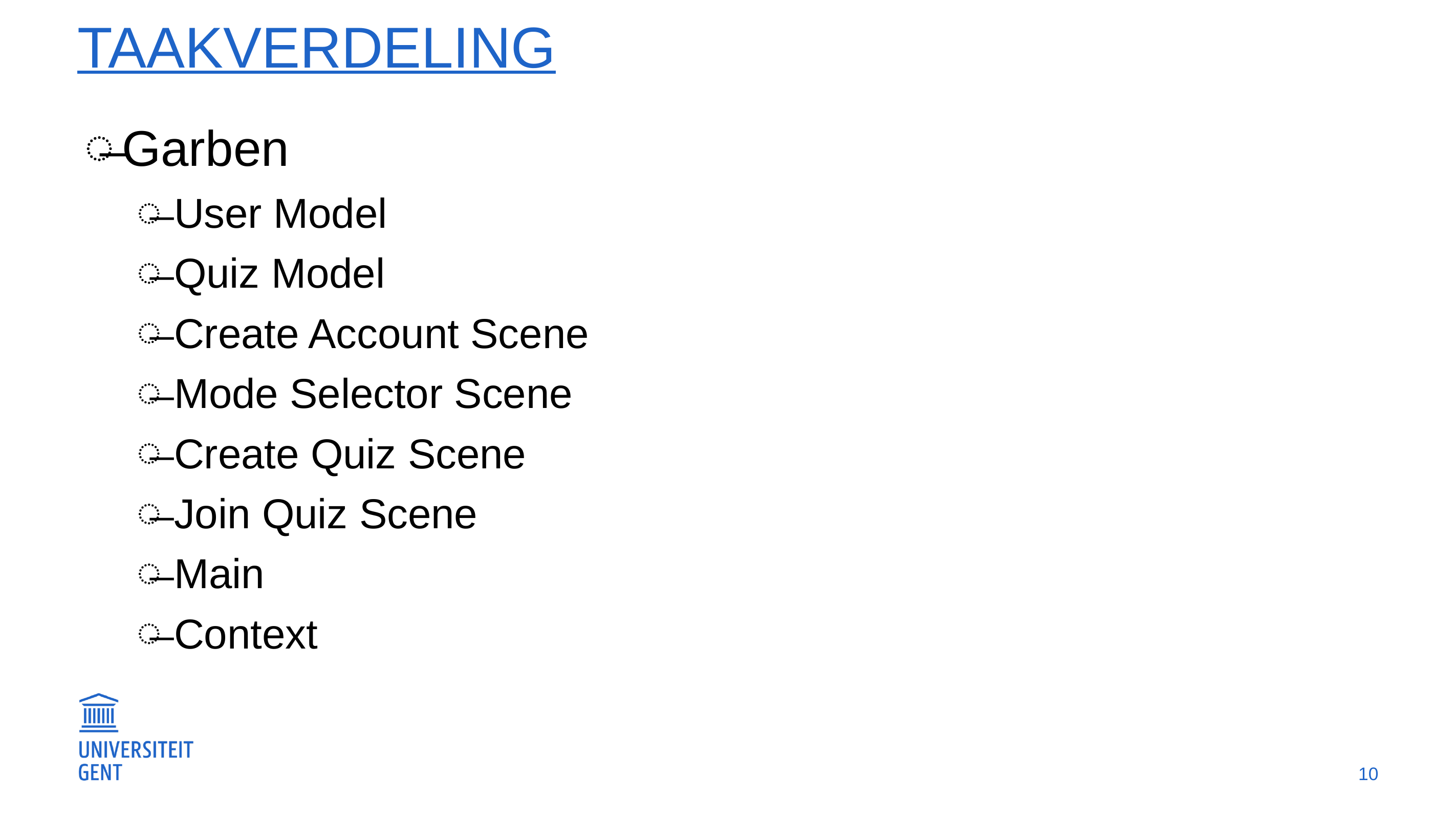

# Taakverdeling
Garben
User Model
Quiz Model
Create Account Scene
Mode Selector Scene
Create Quiz Scene
Join Quiz Scene
Main
Context

10